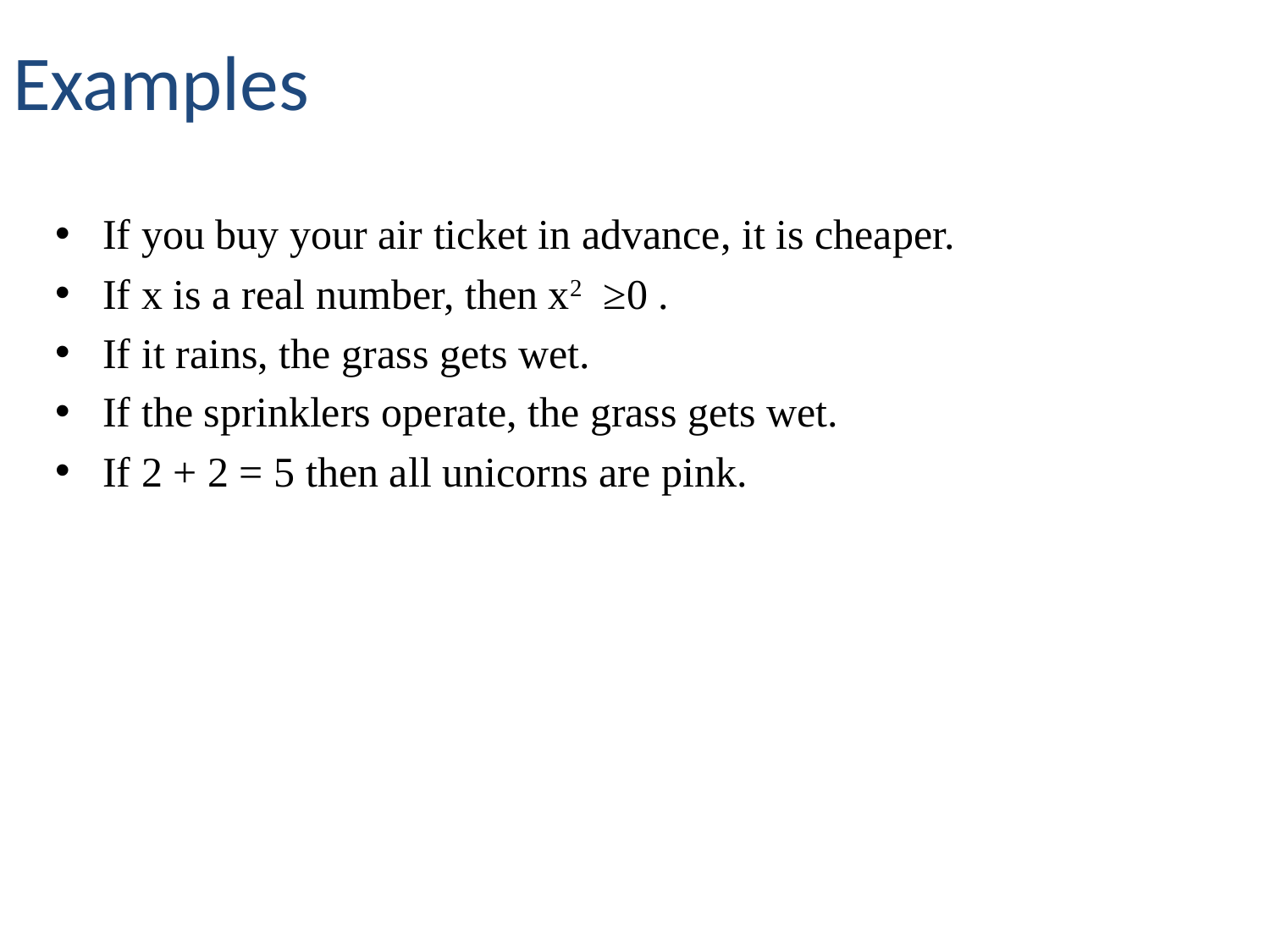

# Examples
If you buy your air ticket in advance, it is cheaper.
If x is a real number, then x2  ≥0 .
If it rains, the grass gets wet.
If the sprinklers operate, the grass gets wet.
If 2 + 2 = 5 then all unicorns are pink.